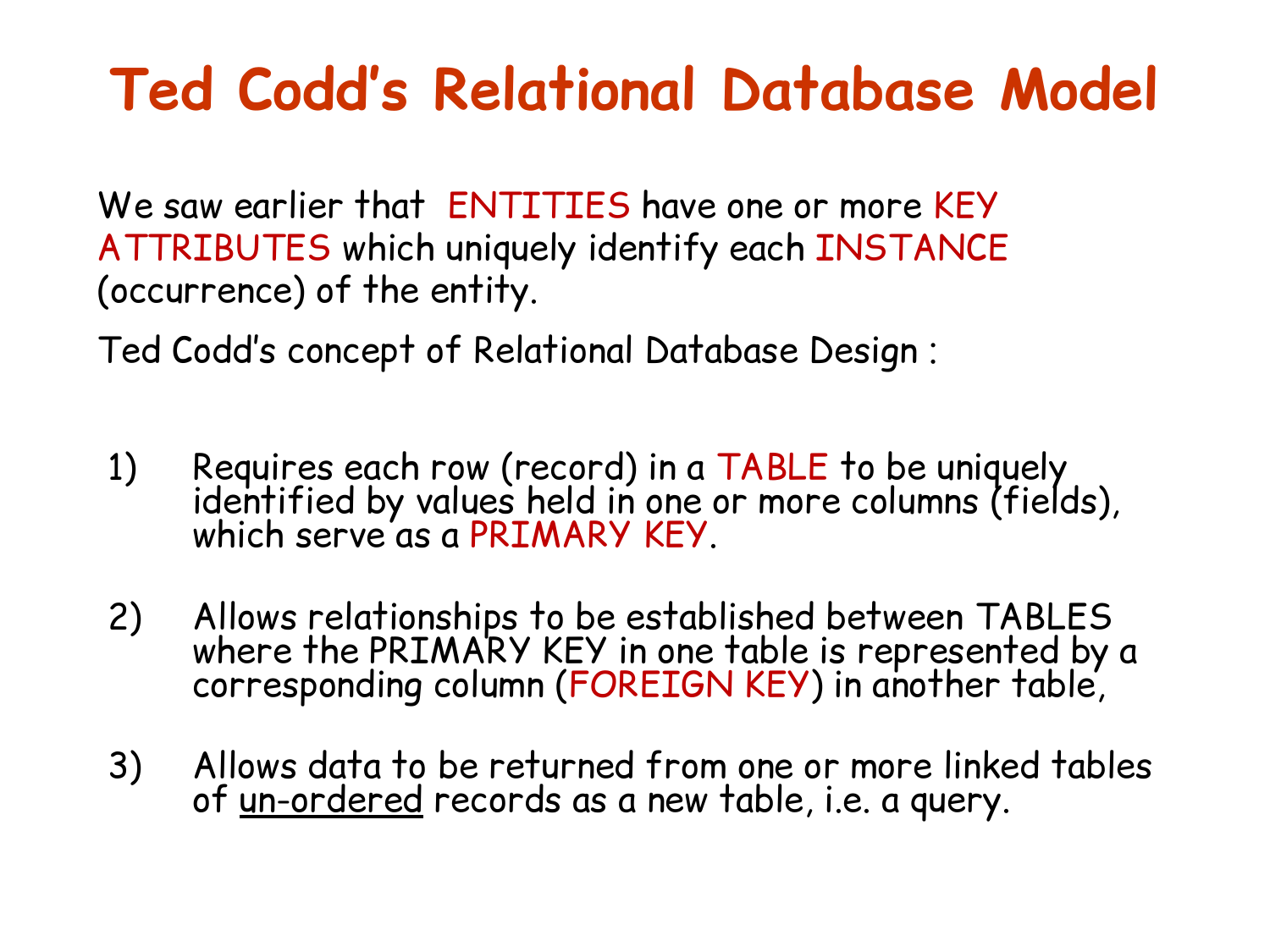

# Ted Codd’s Relational Database Model
We saw earlier that  ENTITIES have one or more KEY ATTRIBUTES which uniquely identify each INSTANCE (occurrence) of the entity.
Ted Codd’s concept of Relational Database Design :

Requires each row (record) in a TABLE to be uniquely identified by values held in one or more columns (fields), which serve as a PRIMARY KEY.

Allows relationships to be established between TABLES where the PRIMARY KEY in one table is represented by a corresponding column (FOREIGN KEY) in another table,

Allows data to be returned from one or more linked tables of un-ordered records as a new table, i.e. a query.